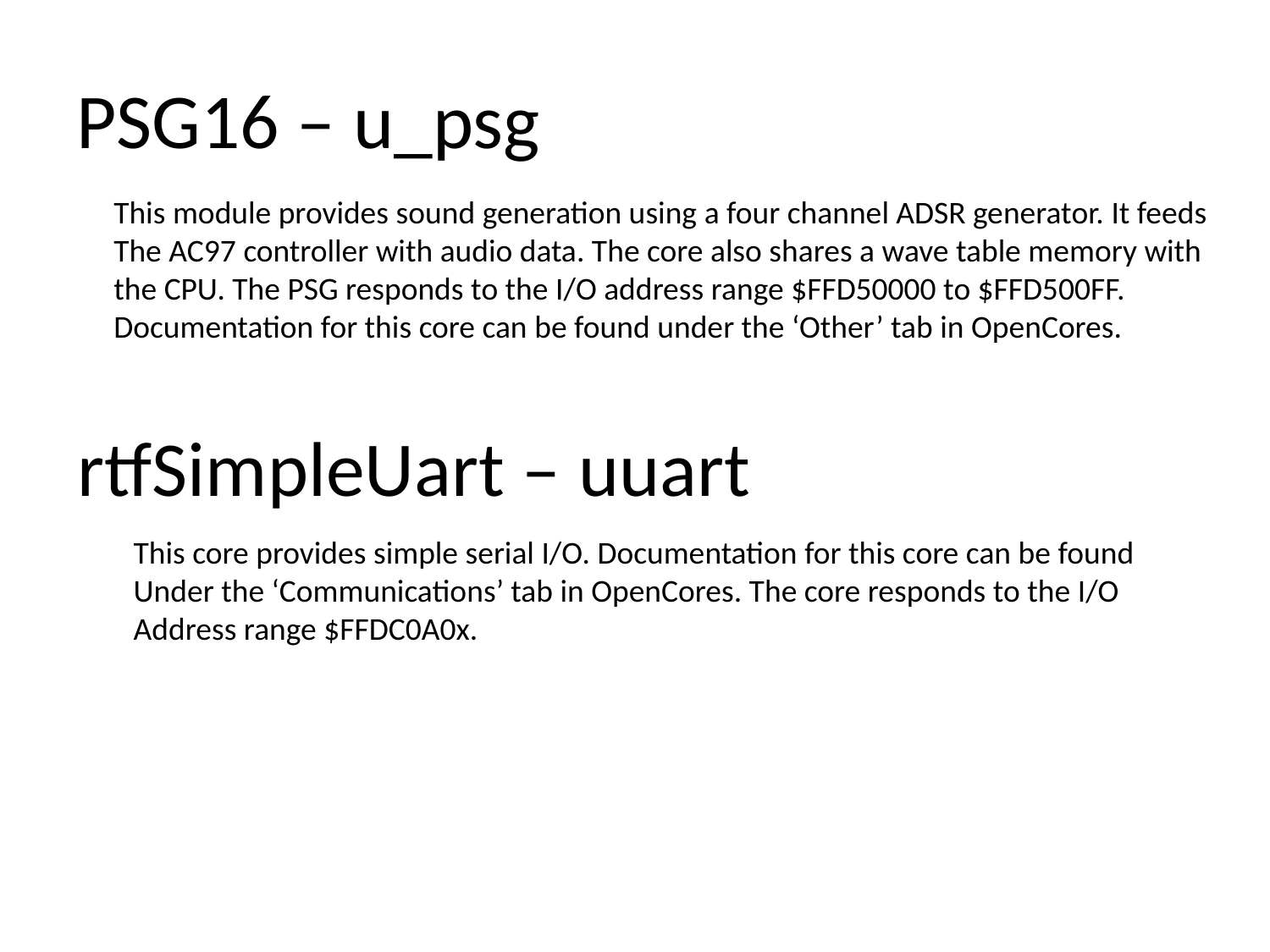

# PSG16 – u_psg
This module provides sound generation using a four channel ADSR generator. It feeds
The AC97 controller with audio data. The core also shares a wave table memory with
the CPU. The PSG responds to the I/O address range $FFD50000 to $FFD500FF.
Documentation for this core can be found under the ‘Other’ tab in OpenCores.
rtfSimpleUart – uuart
This core provides simple serial I/O. Documentation for this core can be found
Under the ‘Communications’ tab in OpenCores. The core responds to the I/O
Address range $FFDC0A0x.